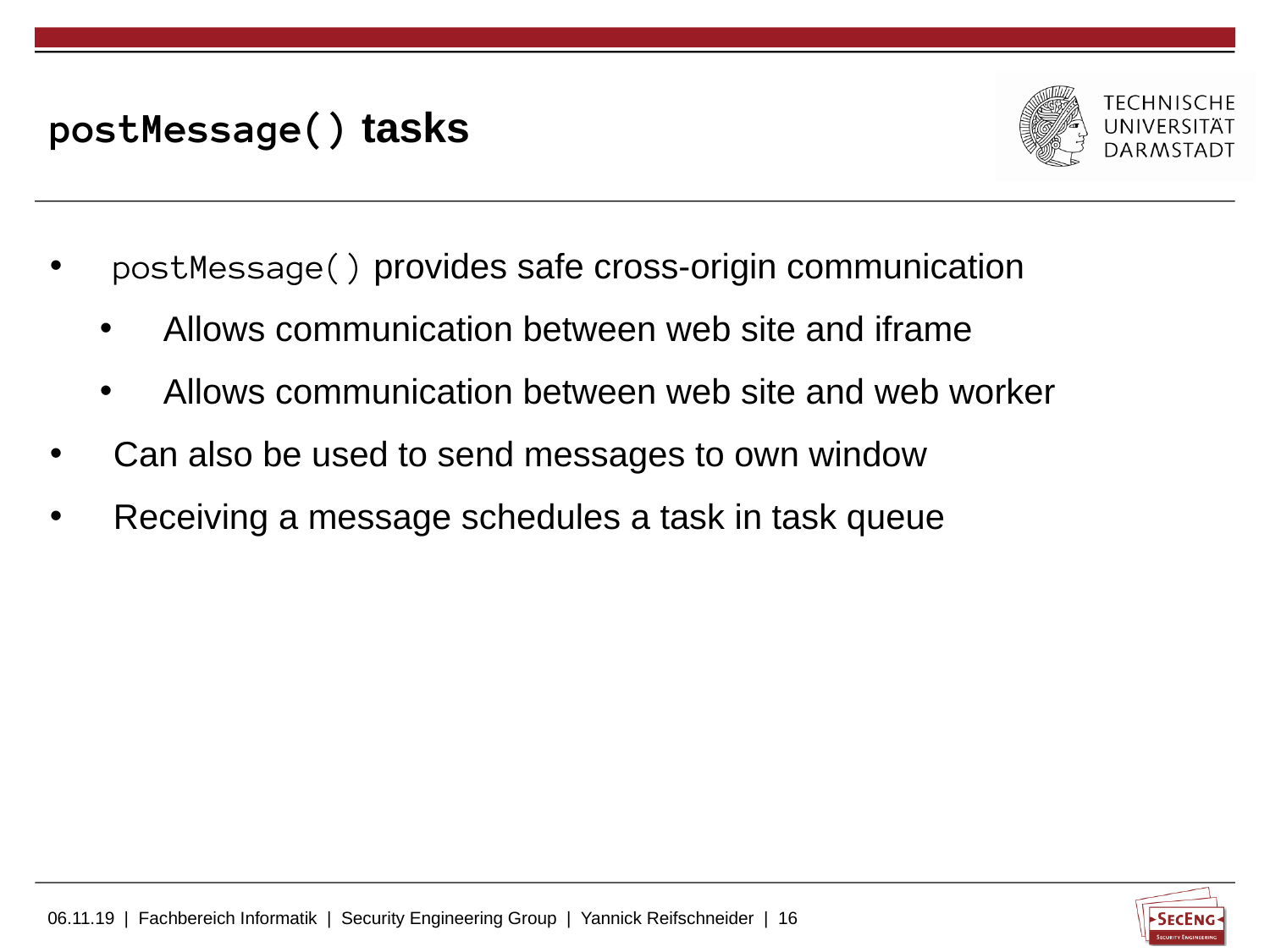

# postMessage() tasks
postMessage() provides safe cross-origin communication
Allows communication between web site and iframe
Allows communication between web site and web worker
Can also be used to send messages to own window
Receiving a message schedules a task in task queue